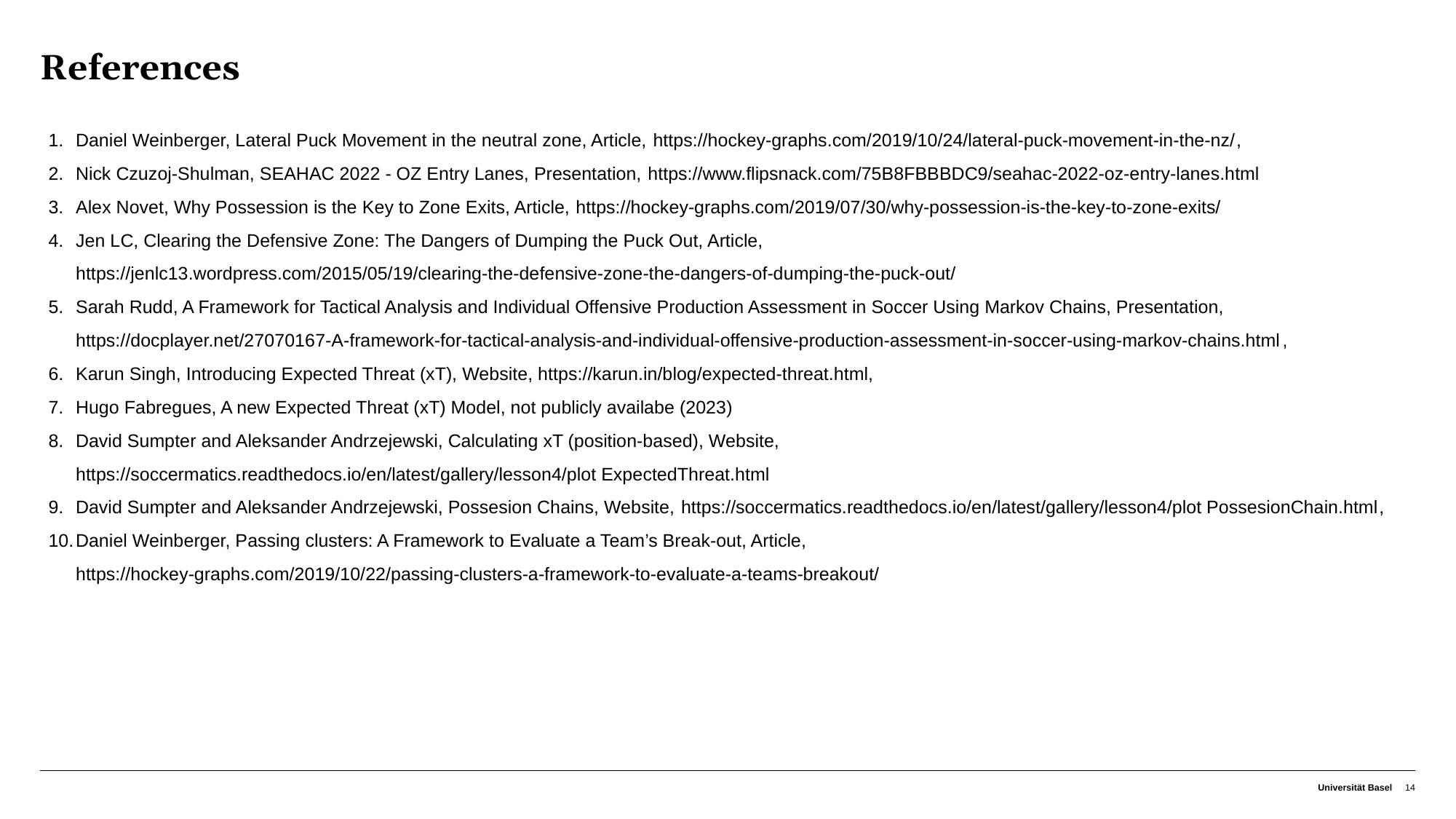

# References
Daniel Weinberger, Lateral Puck Movement in the neutral zone, Article, https://hockey-graphs.com/2019/10/24/lateral-puck-movement-in-the-nz/,
Nick Czuzoj-Shulman, SEAHAC 2022 - OZ Entry Lanes, Presentation, https://www.flipsnack.com/75B8FBBBDC9/seahac-2022-oz-entry-lanes.html
Alex Novet, Why Possession is the Key to Zone Exits, Article, https://hockey-graphs.com/2019/07/30/why-possession-is-the-key-to-zone-exits/
Jen LC, Clearing the Defensive Zone: The Dangers of Dumping the Puck Out, Article, https://jenlc13.wordpress.com/2015/05/19/clearing-the-defensive-zone-the-dangers-of-dumping-the-puck-out/
Sarah Rudd, A Framework for Tactical Analysis and Individual Offensive Production Assessment in Soccer Using Markov Chains, Presentation, https://docplayer.net/27070167-A-framework-for-tactical-analysis-and-individual-offensive-production-assessment-in-soccer-using-markov-chains.html,
Karun Singh, Introducing Expected Threat (xT), Website, https://karun.in/blog/expected-threat.html,
Hugo Fabregues, A new Expected Threat (xT) Model, not publicly availabe (2023)
David Sumpter and Aleksander Andrzejewski, Calculating xT (position-based), Website, https://soccermatics.readthedocs.io/en/latest/gallery/lesson4/plot ExpectedThreat.html
David Sumpter and Aleksander Andrzejewski, Possesion Chains, Website, https://soccermatics.readthedocs.io/en/latest/gallery/lesson4/plot PossesionChain.html,
Daniel Weinberger, Passing clusters: A Framework to Evaluate a Team’s Break-out, Article, https://hockey-graphs.com/2019/10/22/passing-clusters-a-framework-to-evaluate-a-teams-breakout/
Universität Basel
14